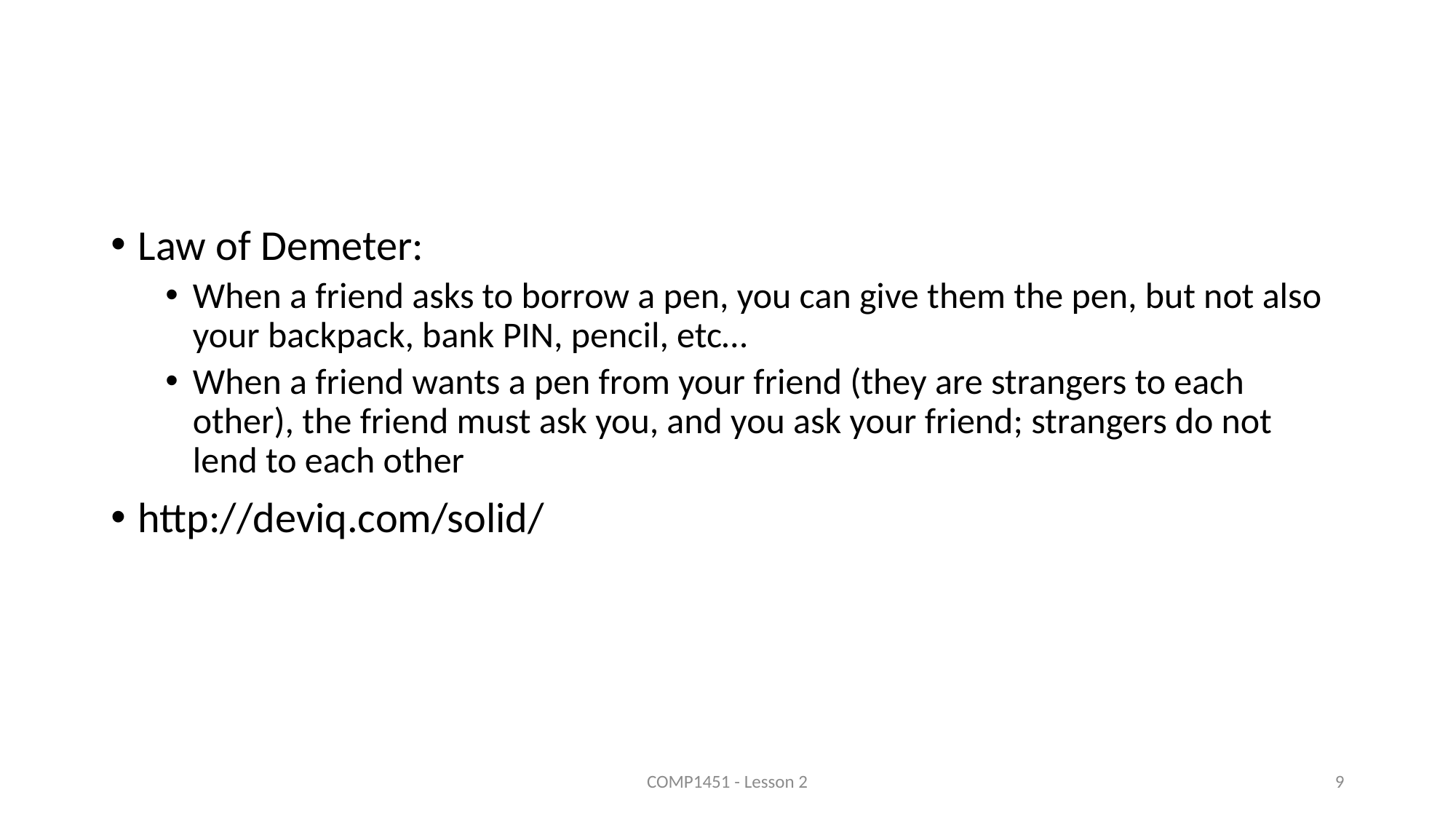

#
Law of Demeter:
When a friend asks to borrow a pen, you can give them the pen, but not also your backpack, bank PIN, pencil, etc…
When a friend wants a pen from your friend (they are strangers to each other), the friend must ask you, and you ask your friend; strangers do not lend to each other
http://deviq.com/solid/
COMP1451 - Lesson 2
9